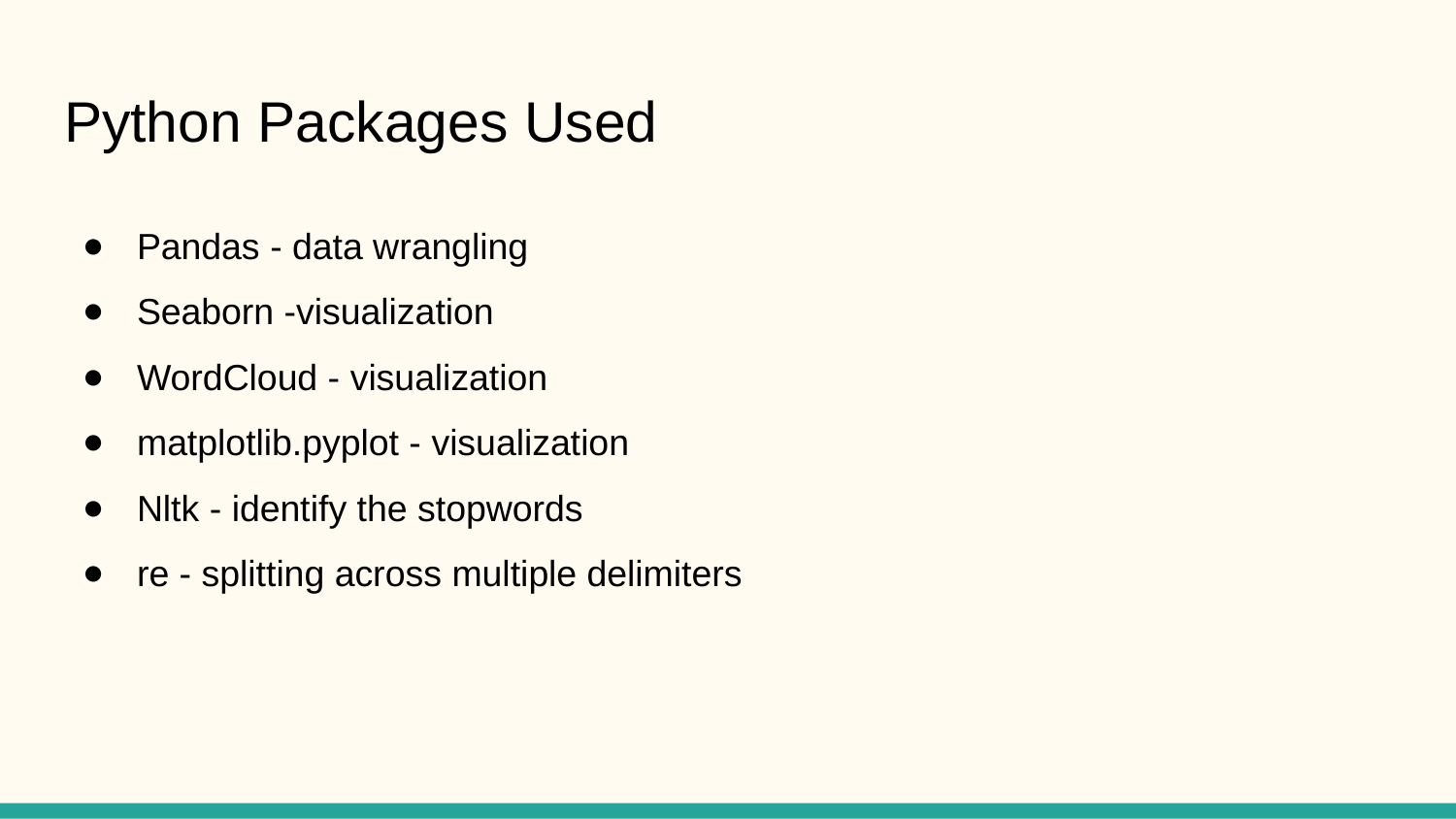

# Python Packages Used
Pandas - data wrangling
Seaborn -visualization
WordCloud - visualization
matplotlib.pyplot - visualization
Nltk - identify the stopwords
re - splitting across multiple delimiters